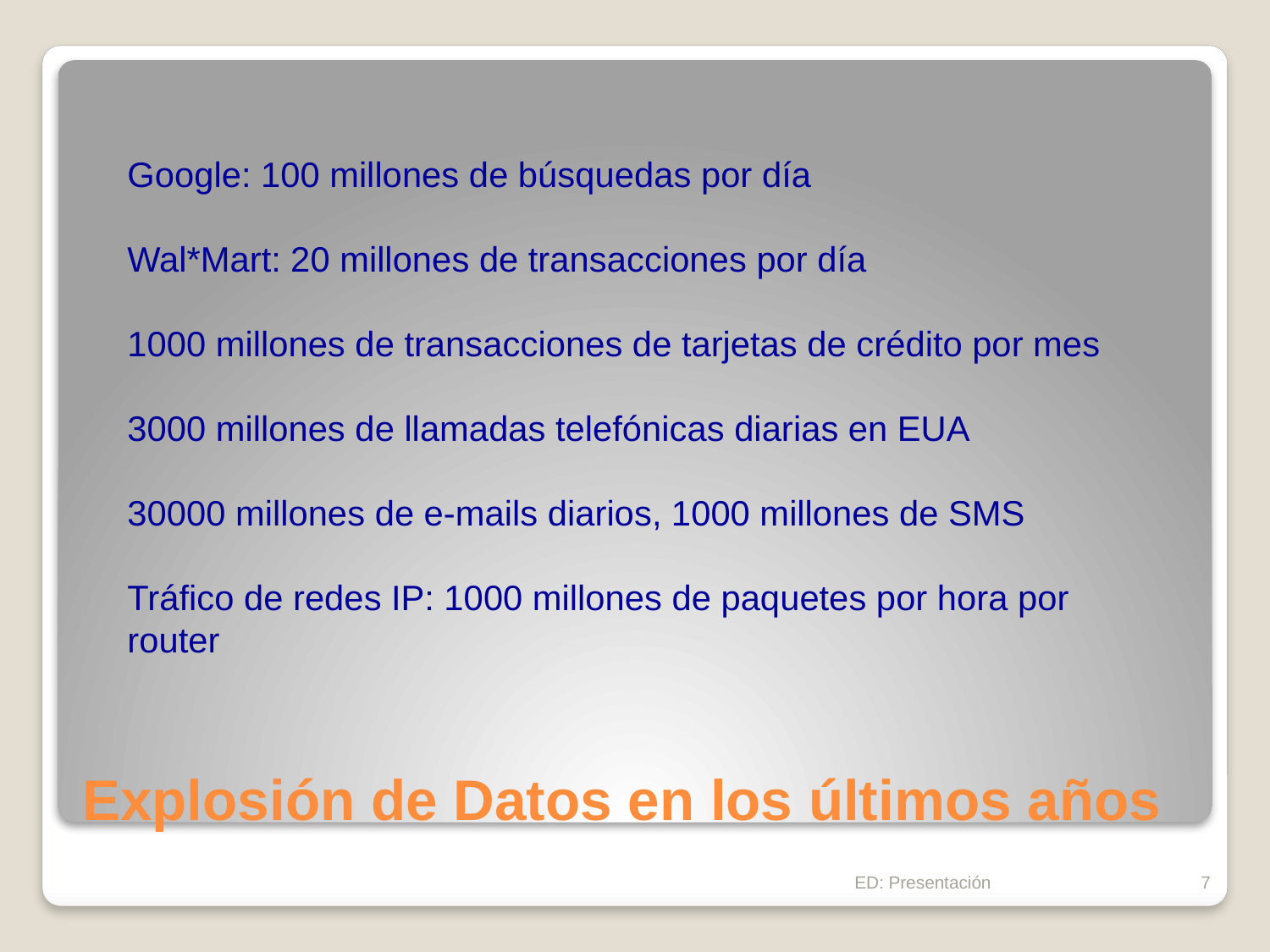

Google: 100 millones de búsquedas por día

Wal*Mart: 20 millones de transacciones por día

1000 millones de transacciones de tarjetas de crédito por mes

3000 millones de llamadas telefónicas diarias en EUA

30000 millones de e-mails diarios, 1000 millones de SMS

Tráfico de redes IP: 1000 millones de paquetes por hora por router

# Explosión de Datos en los últimos años

ED: Presentación
7